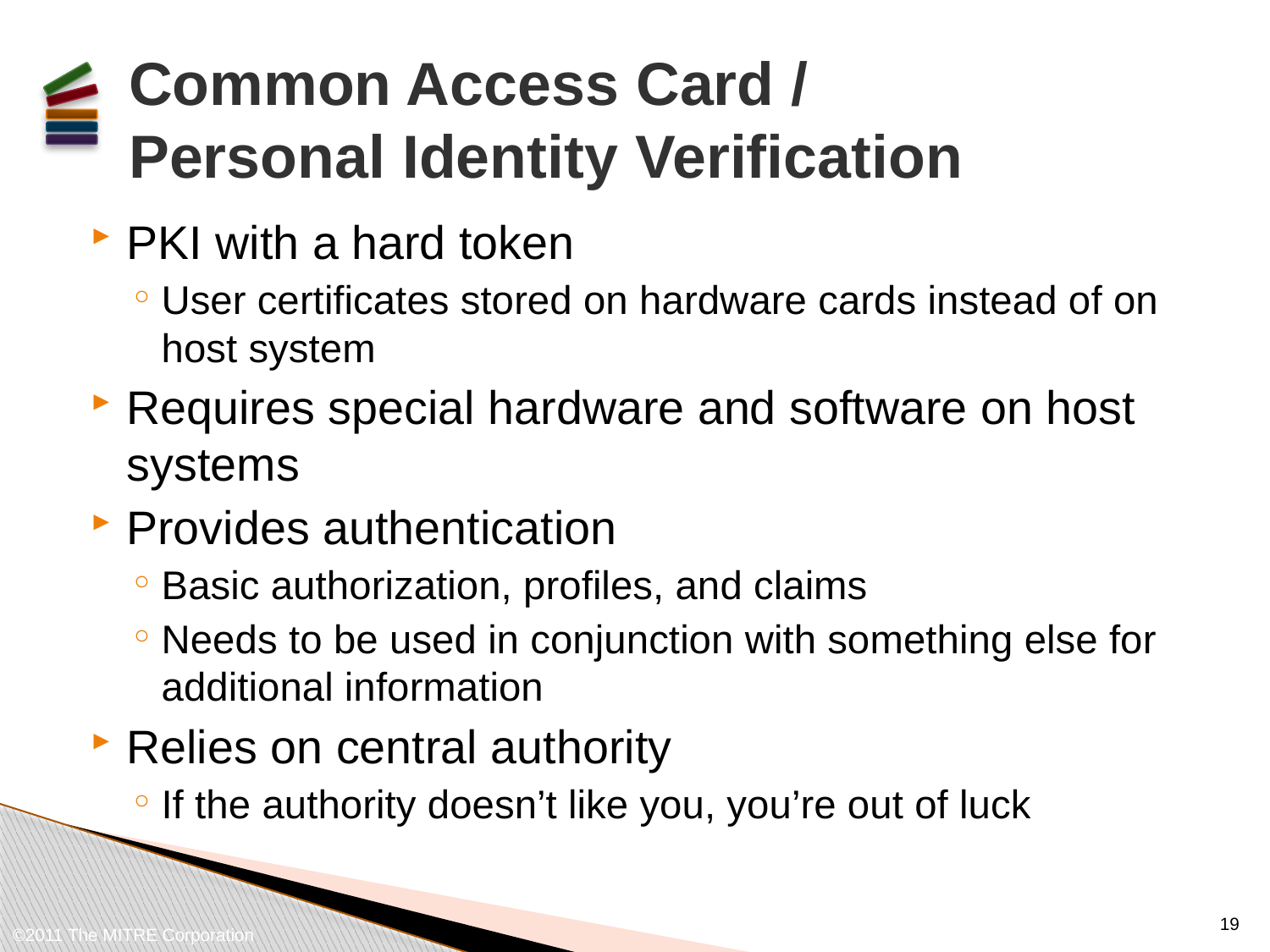

# Common Access Card / Personal Identity Verification
PKI with a hard token
User certificates stored on hardware cards instead of on host system
Requires special hardware and software on host systems
Provides authentication
Basic authorization, profiles, and claims
Needs to be used in conjunction with something else for additional information
Relies on central authority
If the authority doesn’t like you, you’re out of luck
19